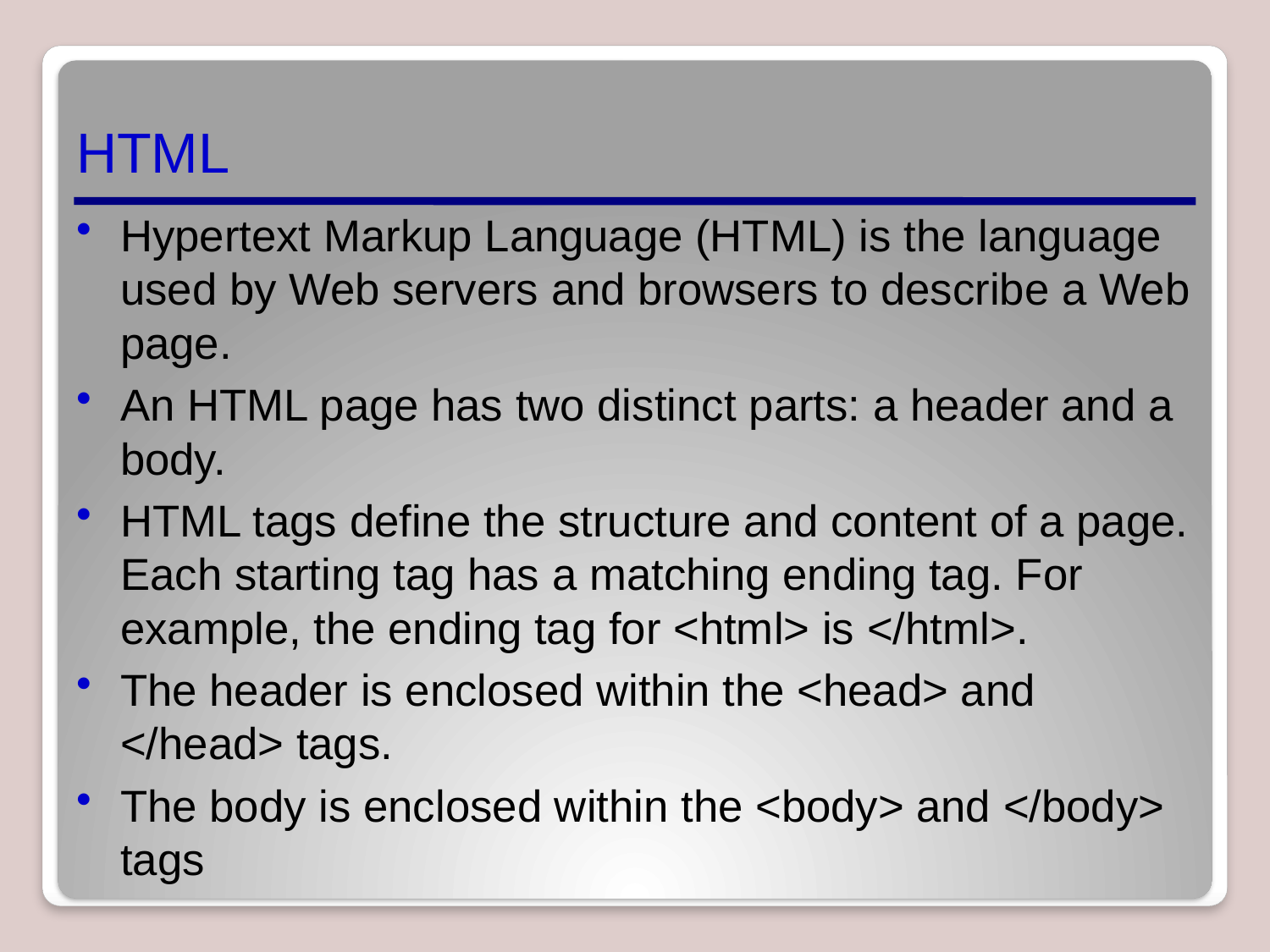

# HTML
Hypertext Markup Language (HTML) is the language used by Web servers and browsers to describe a Web page.
An HTML page has two distinct parts: a header and a body.
HTML tags define the structure and content of a page. Each starting tag has a matching ending tag. For example, the ending tag for <html> is </html>.
The header is enclosed within the <head> and </head> tags.
The body is enclosed within the <body> and </body> tags